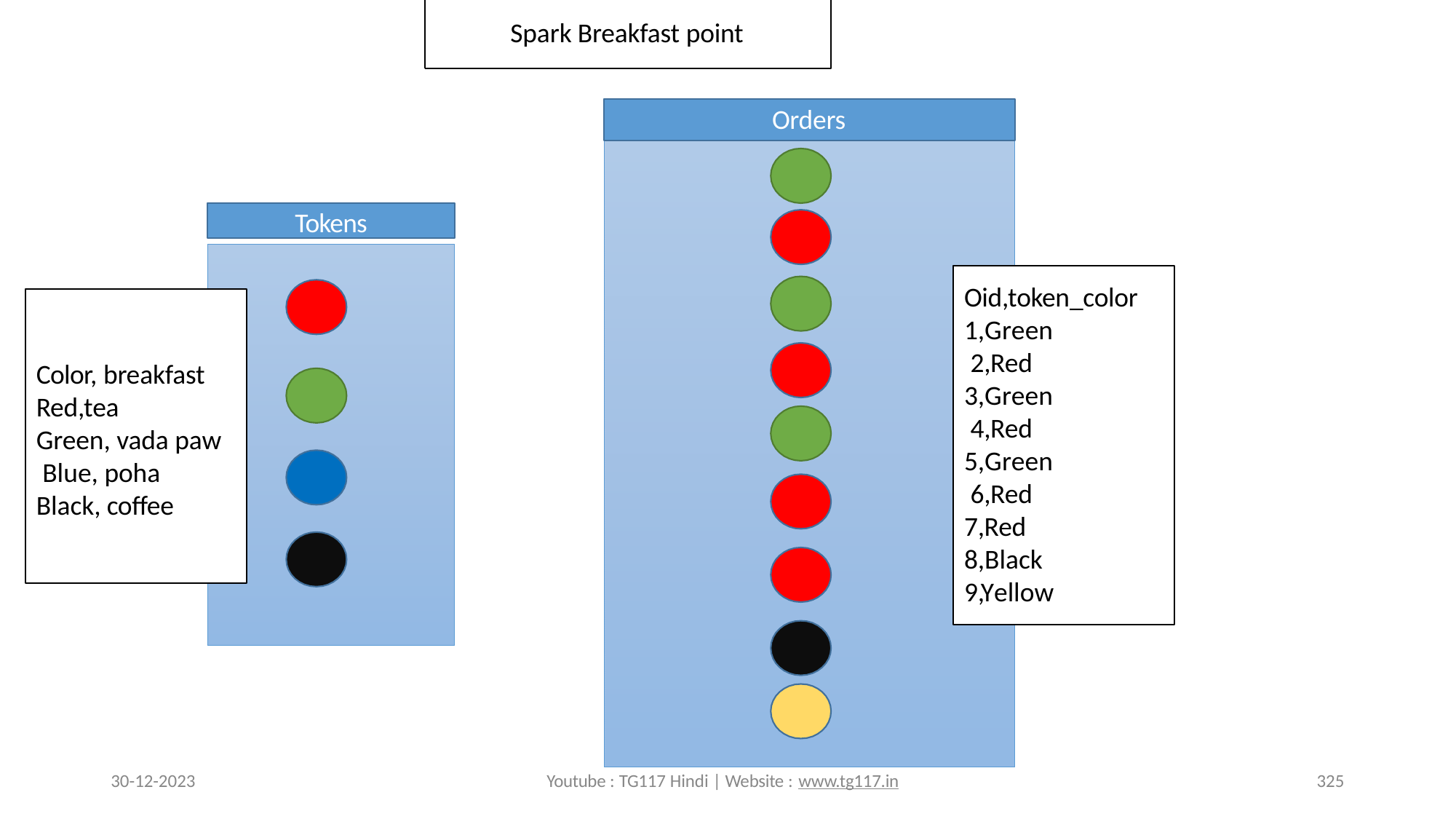

# Spark Breakfast point

Orders

Tokens

Color, breakfast
Red,tea
Green, vada paw  Blue, poha  Black, coffee

Oid,token_color
1,Green  2,Red  3,Green  4,Red  5,Green  6,Red  7,Red  8,Black  9,Yellow

30-12-2023
Youtube : TG117 Hindi | Website : www.tg117.in
325